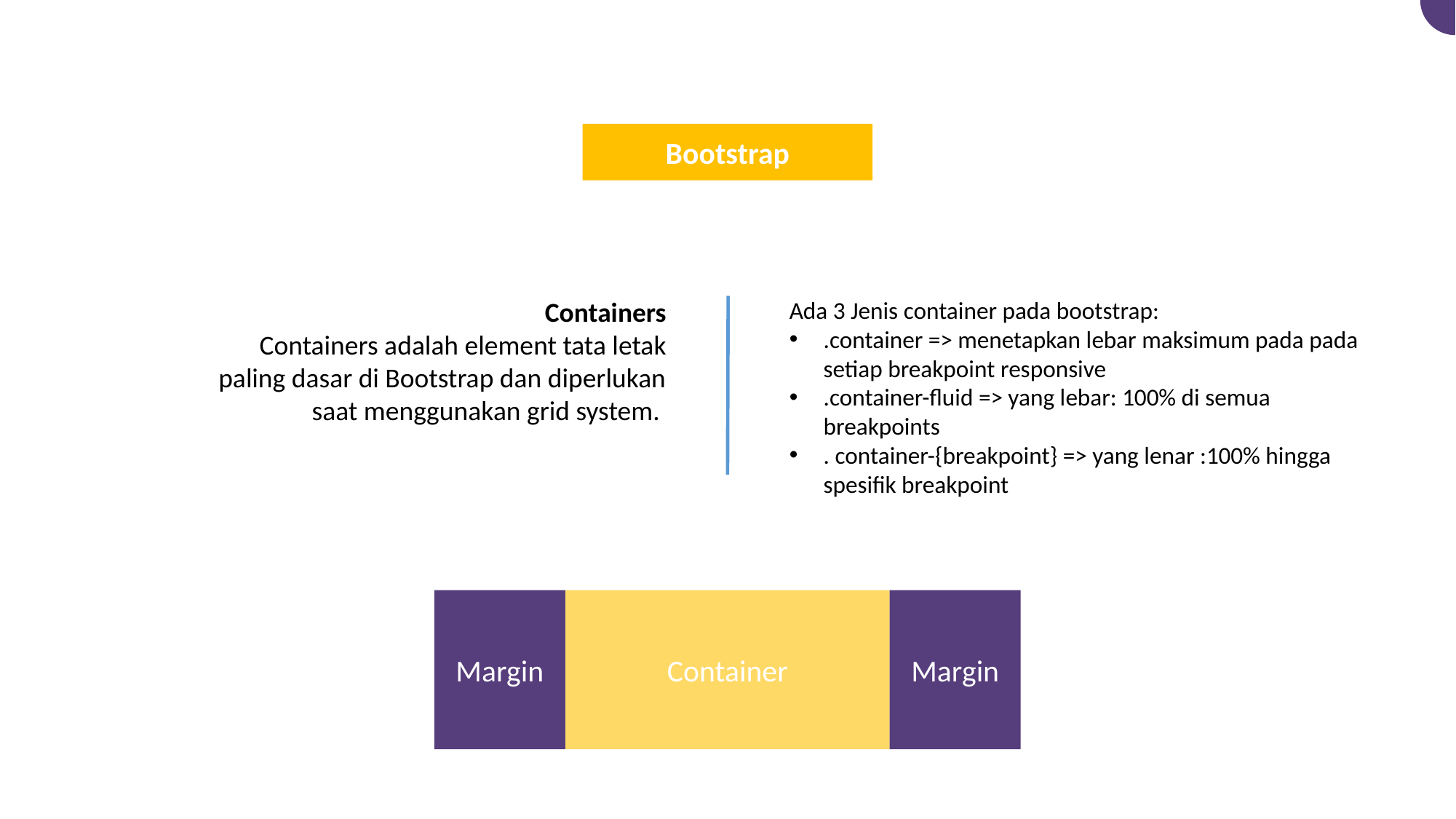

Bootstrap
Containers
Containers adalah element tata letak paling dasar di Bootstrap dan diperlukan saat menggunakan grid system.
Ada 3 Jenis container pada bootstrap:
.container => menetapkan lebar maksimum pada pada setiap breakpoint responsive
.container-fluid => yang lebar: 100% di semua breakpoints
. container-{breakpoint} => yang lenar :100% hingga spesifik breakpoint
Margin
Container
Margin